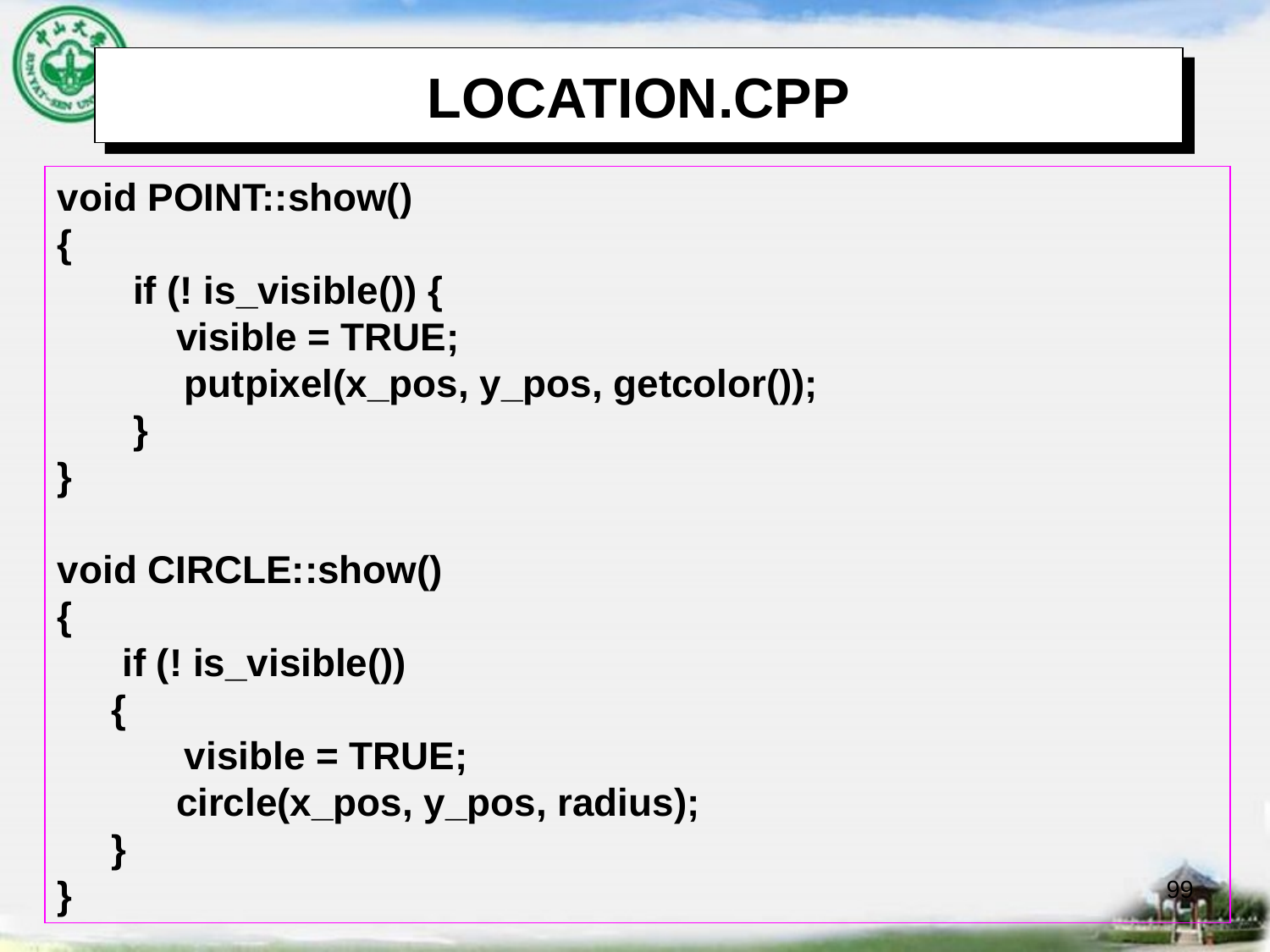

# LOCATION.CPP
void POINT::show()
{
       if (! is_visible()) {
           visible = TRUE;
	putpixel(x_pos, y_pos, getcolor());
       }
}

void CIRCLE::show()
{
      if (! is_visible())
     {
	visible = TRUE;
           circle(x_pos, y_pos, radius);
     }
}
99